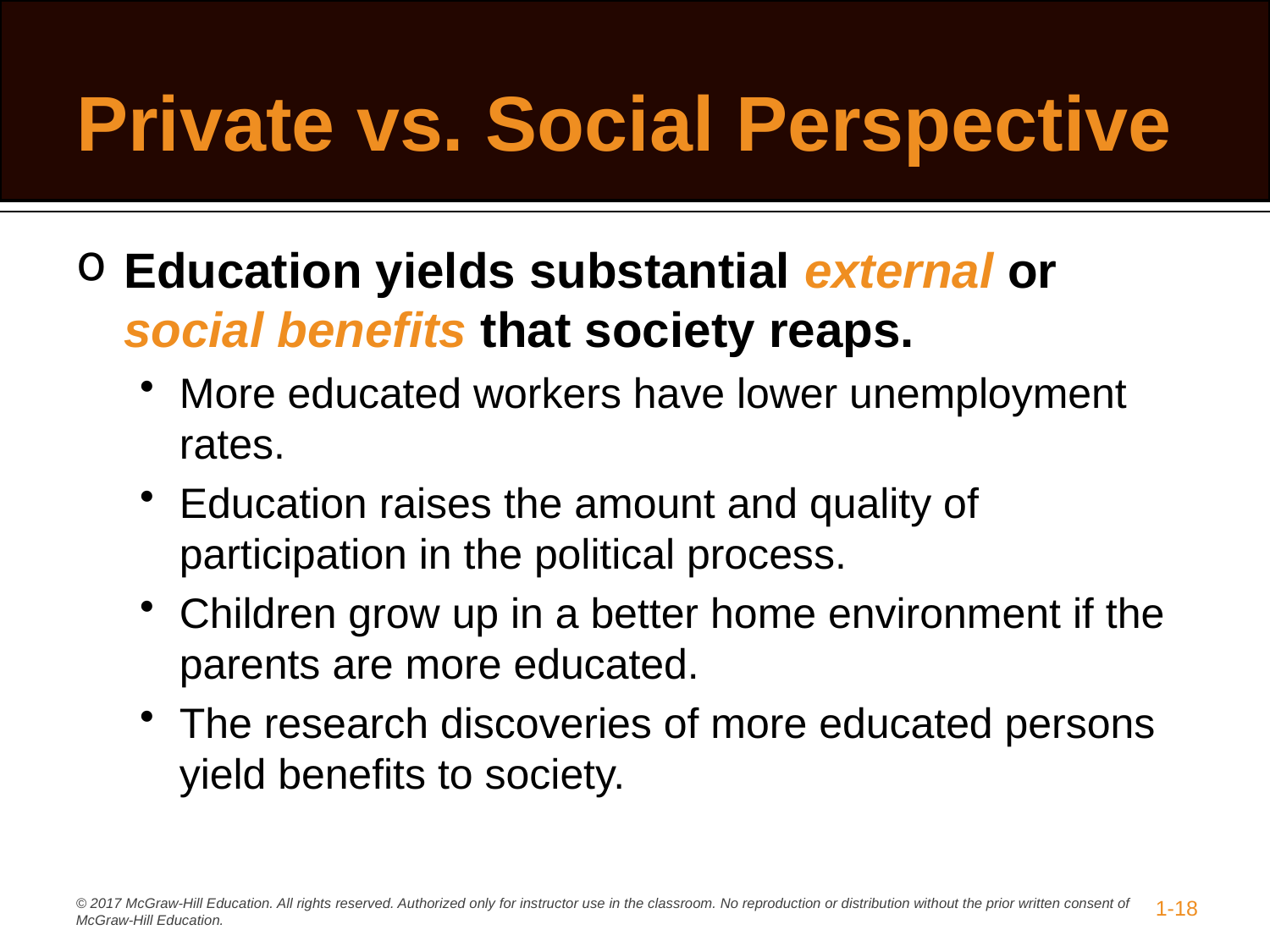

# Private vs. Social Perspective
Education yields substantial external or social benefits that society reaps.
More educated workers have lower unemployment rates.
Education raises the amount and quality of participation in the political process.
Children grow up in a better home environment if the parents are more educated.
The research discoveries of more educated persons yield benefits to society.